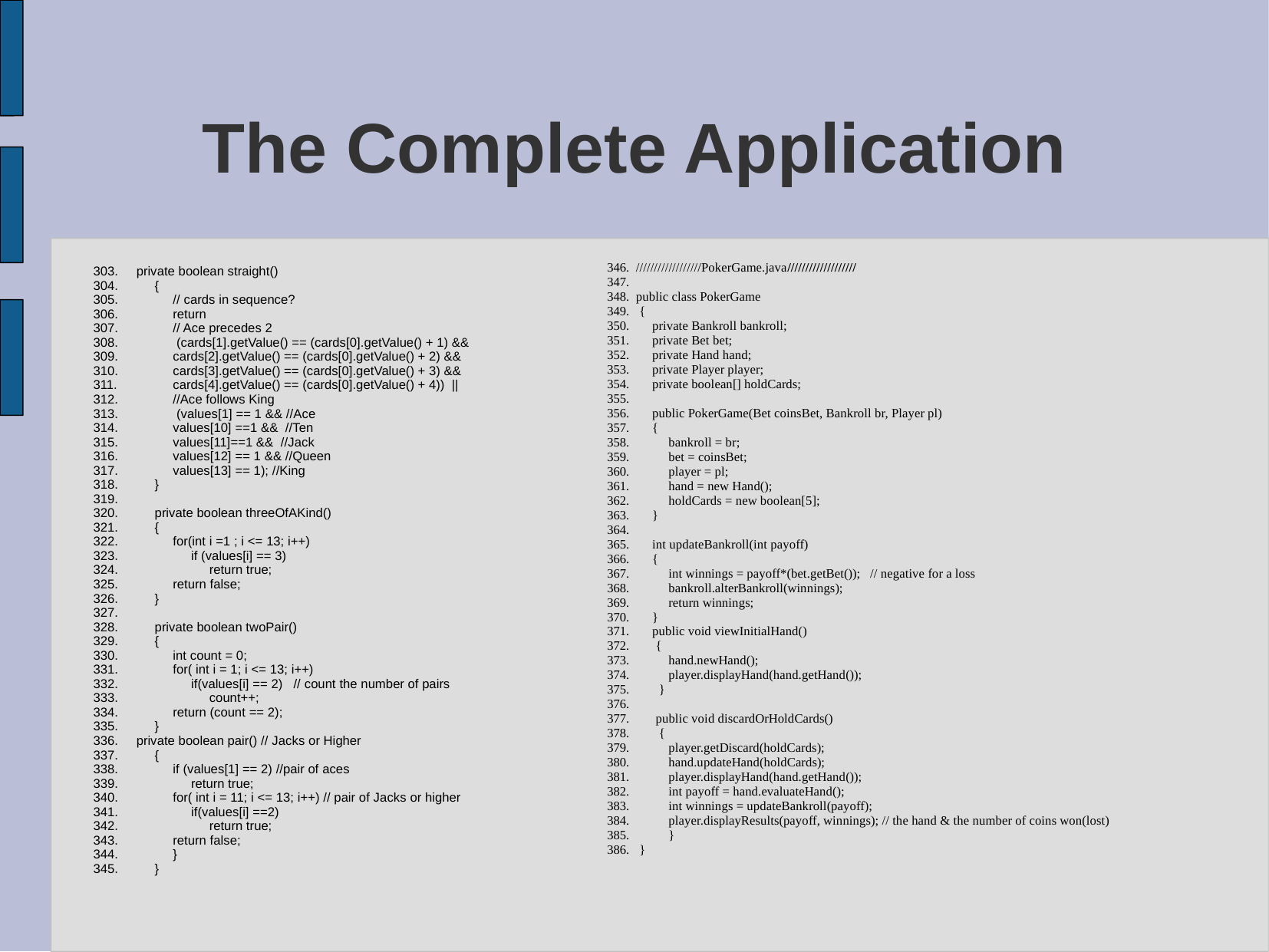

# The Complete Application
//////////////////PokerGame.java///////////////////

public class PokerGame
 {
     private Bankroll bankroll;
     private Bet bet;
     private Hand hand;
     private Player player;
     private boolean[] holdCards;

     public PokerGame(Bet coinsBet, Bankroll br, Player pl)
     {
          bankroll = br;
          bet = coinsBet;
          player = pl;
          hand = new Hand();
          holdCards = new boolean[5];
     }

     int updateBankroll(int payoff)
     {
          int winnings = payoff*(bet.getBet());   // negative for a loss
          bankroll.alterBankroll(winnings);
          return winnings;
     }
     public void viewInitialHand()
      {
          hand.newHand();
          player.displayHand(hand.getHand());
       }

      public void discardOrHoldCards()
       {
          player.getDiscard(holdCards);
          hand.updateHand(holdCards);
          player.displayHand(hand.getHand());
          int payoff = hand.evaluateHand();
          int winnings = updateBankroll(payoff);
          player.displayResults(payoff, winnings); // the hand & the number of coins won(lost)
          }
 }

private boolean straight()
     {
          // cards in sequence?
          return
          // Ace precedes 2
           (cards[1].getValue() == (cards[0].getValue() + 1) &&
          cards[2].getValue() == (cards[0].getValue() + 2) &&
          cards[3].getValue() == (cards[0].getValue() + 3) &&
          cards[4].getValue() == (cards[0].getValue() + 4))  ||
          //Ace follows King
           (values[1] == 1 && //Ace
          values[10] ==1 &&  //Ten
          values[11]==1 &&  //Jack
          values[12] == 1 && //Queen
          values[13] == 1); //King
     }

     private boolean threeOfAKind()
     {
          for(int i =1 ; i <= 13; i++)
               if (values[i] == 3)
                    return true;
          return false;
     }

     private boolean twoPair()
     {
          int count = 0;
          for( int i = 1; i <= 13; i++)
               if(values[i] == 2)   // count the number of pairs
                    count++;
          return (count == 2);
     }
private boolean pair() // Jacks or Higher
     {
          if (values[1] == 2) //pair of aces
               return true;
          for( int i = 11; i <= 13; i++) // pair of Jacks or higher
               if(values[i] ==2)
                    return true;
          return false;
          }
     }